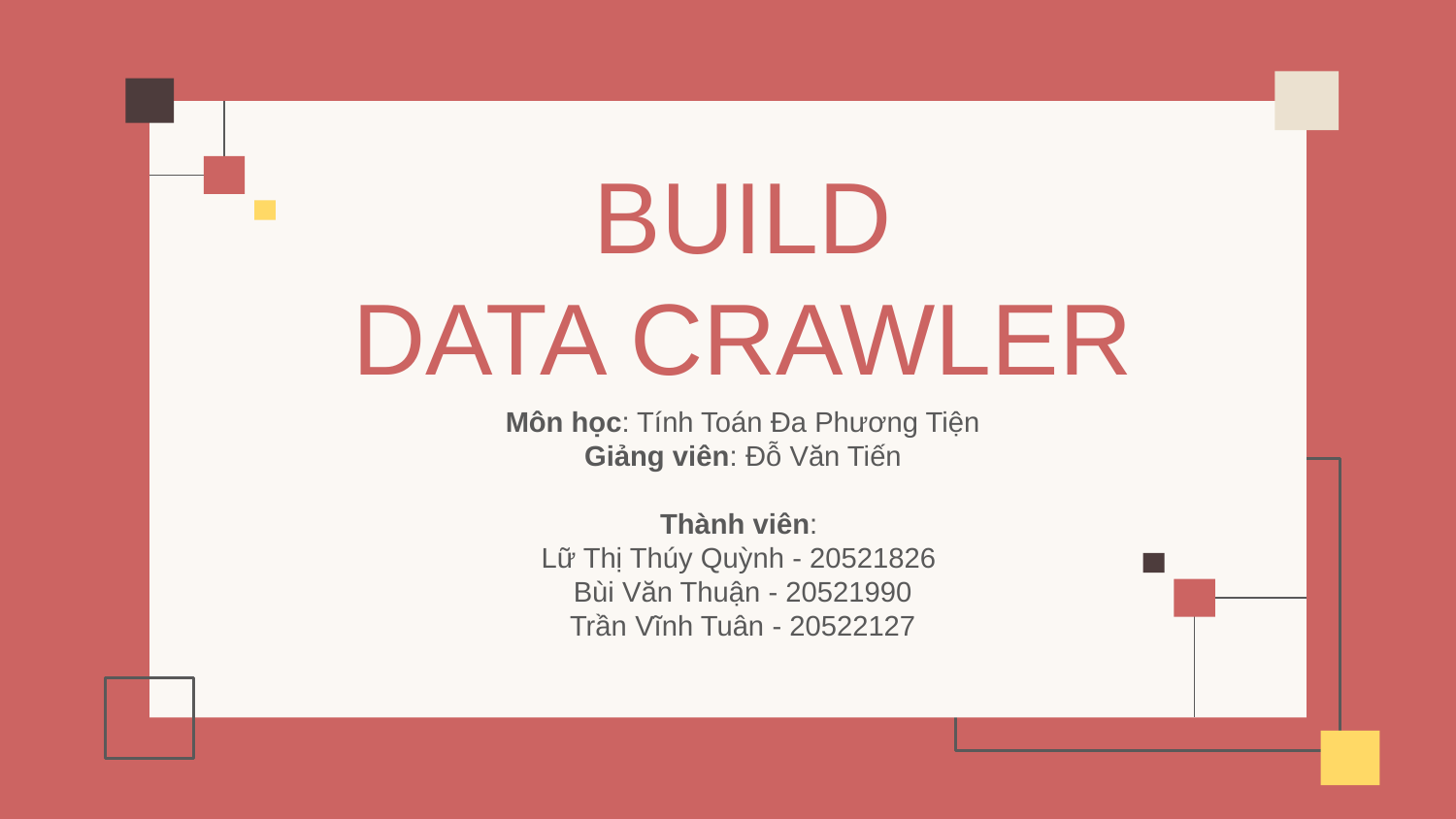

# BUILD
DATA CRAWLER
Môn học: Tính Toán Đa Phương Tiện
Giảng viên: Đỗ Văn Tiến

Thành viên:
Lữ Thị Thúy Quỳnh - 20521826
Bùi Văn Thuận - 20521990
Trần Vĩnh Tuân - 20522127